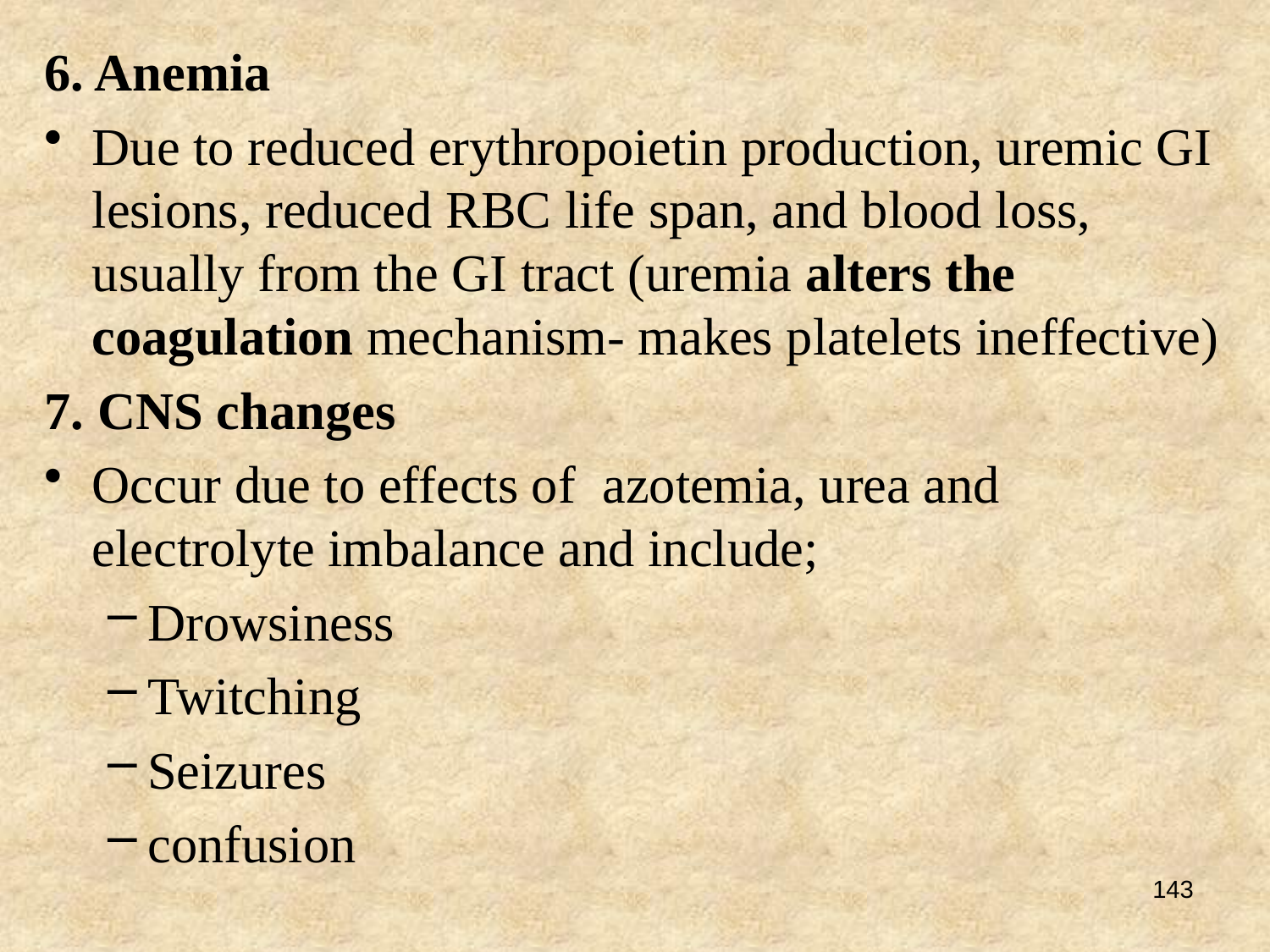

6. Anemia
Due to reduced erythropoietin production, uremic GI lesions, reduced RBC life span, and blood loss, usually from the GI tract (uremia alters the coagulation mechanism- makes platelets ineffective)
7. CNS changes
Occur due to effects of  azotemia, urea and electrolyte imbalance and include;
Drowsiness
Twitching
Seizures
confusion

143